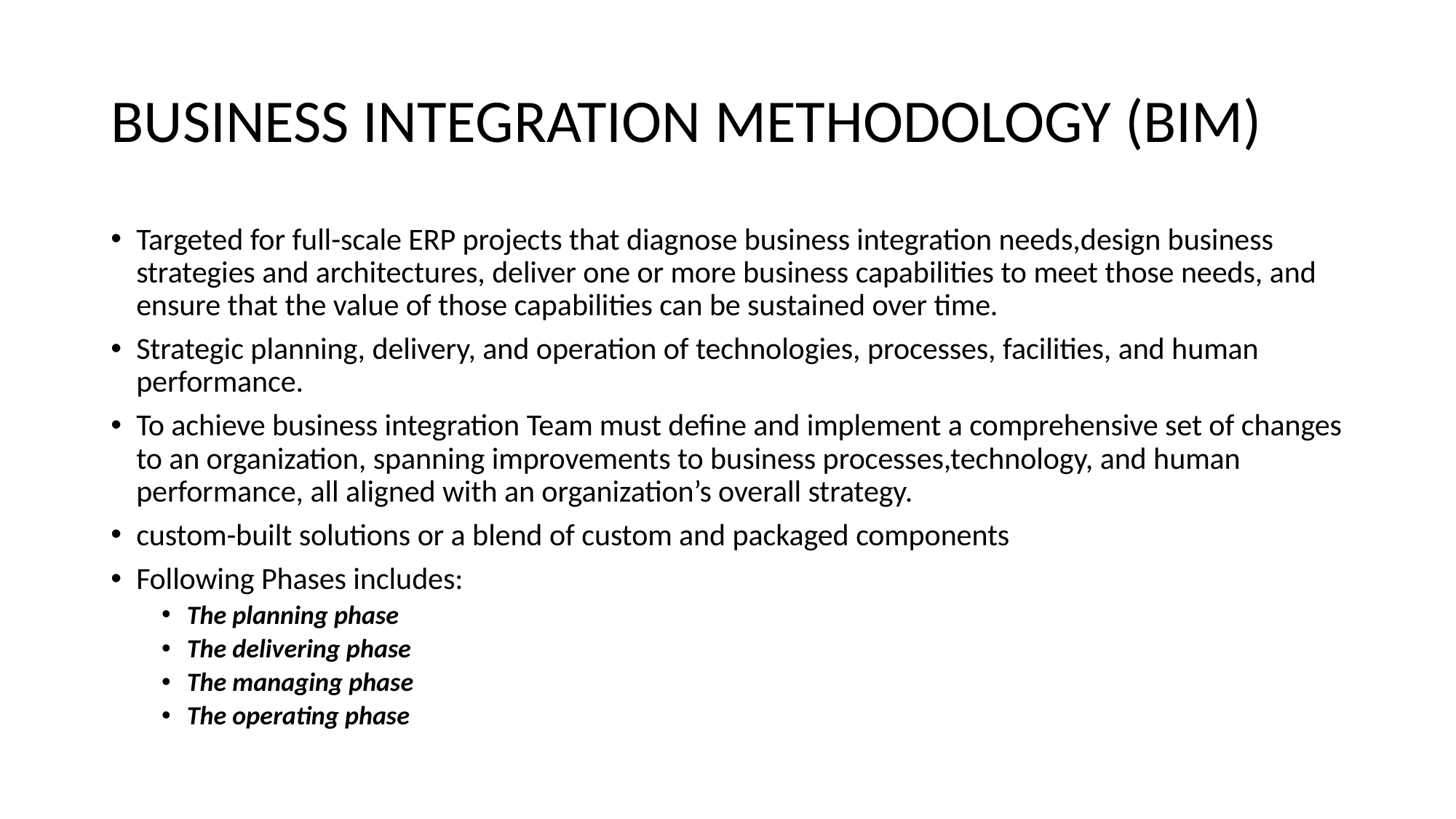

# BUSINESS INTEGRATION METHODOLOGY (BIM)
Targeted for full-scale ERP projects that diagnose business integration needs,design business strategies and architectures, deliver one or more business capabilities to meet those needs, and ensure that the value of those capabilities can be sustained over time.
Strategic planning, delivery, and operation of technologies, processes, facilities, and human performance.
To achieve business integration Team must define and implement a comprehensive set of changes to an organization, spanning improvements to business processes,technology, and human performance, all aligned with an organization’s overall strategy.
custom-built solutions or a blend of custom and packaged components
Following Phases includes:
The planning phase
The delivering phase
The managing phase
The operating phase